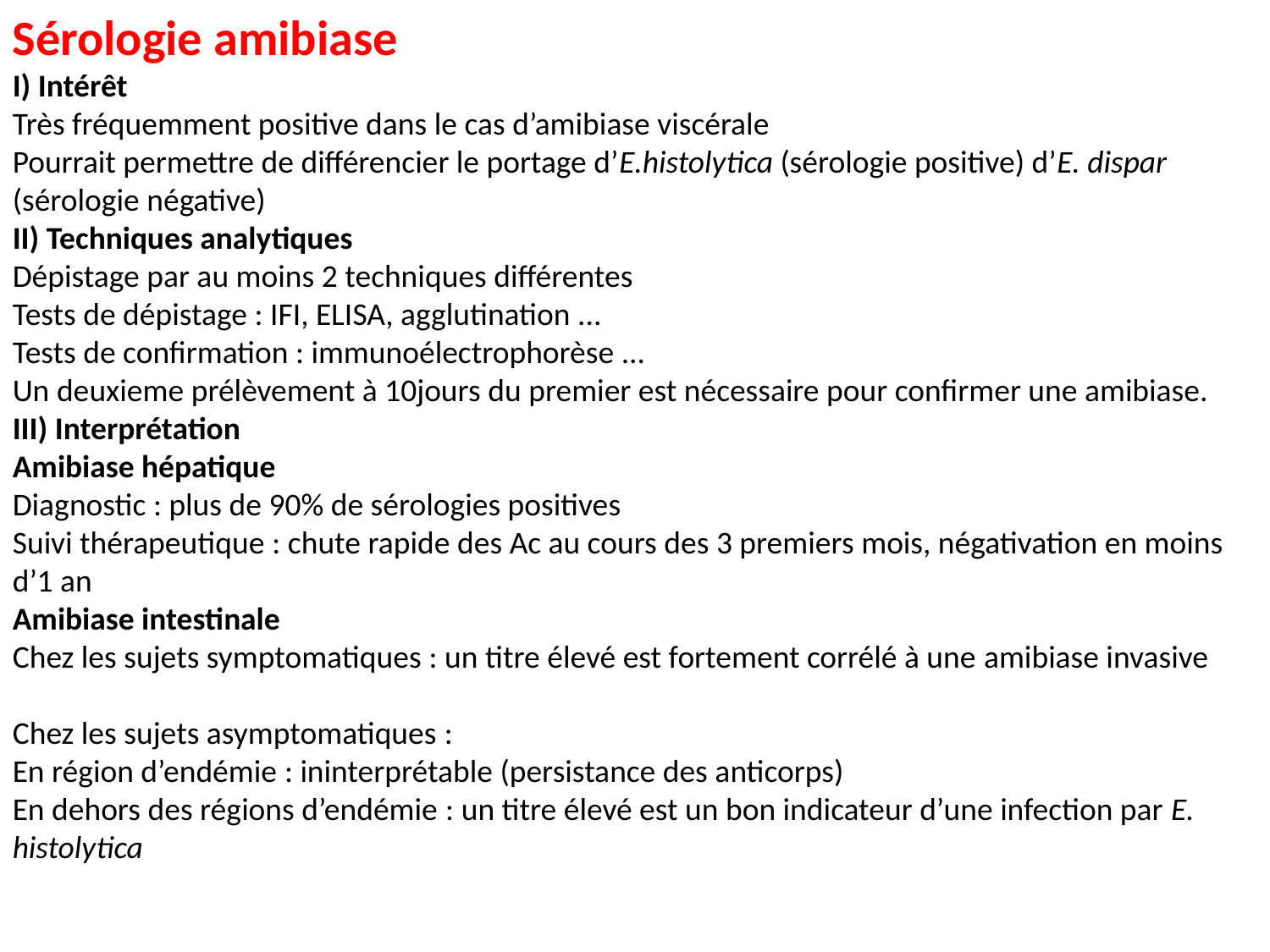

Sérologie amibiase
I) Intérêt
Très fréquemment positive dans le cas d’amibiase viscérale
Pourrait permettre de différencier le portage d’E.histolytica (sérologie positive) d’E. dispar (sérologie négative)
II) Techniques analytiques
Dépistage par au moins 2 techniques différentes
Tests de dépistage : IFI, ELISA, agglutination ...
Tests de confirmation : immunoélectrophorèse ...
Un deuxieme prélèvement à 10jours du premier est nécessaire pour confirmer une amibiase.
III) Interprétation
Amibiase hépatique
Diagnostic : plus de 90% de sérologies positives
Suivi thérapeutique : chute rapide des Ac au cours des 3 premiers mois, négativation en moins d’1 an
Amibiase intestinale
Chez les sujets symptomatiques : un titre élevé est fortement corrélé à une amibiase invasive
Chez les sujets asymptomatiques :
En région d’endémie : ininterprétable (persistance des anticorps)
En dehors des régions d’endémie : un titre élevé est un bon indicateur d’une infection par E. histolytica